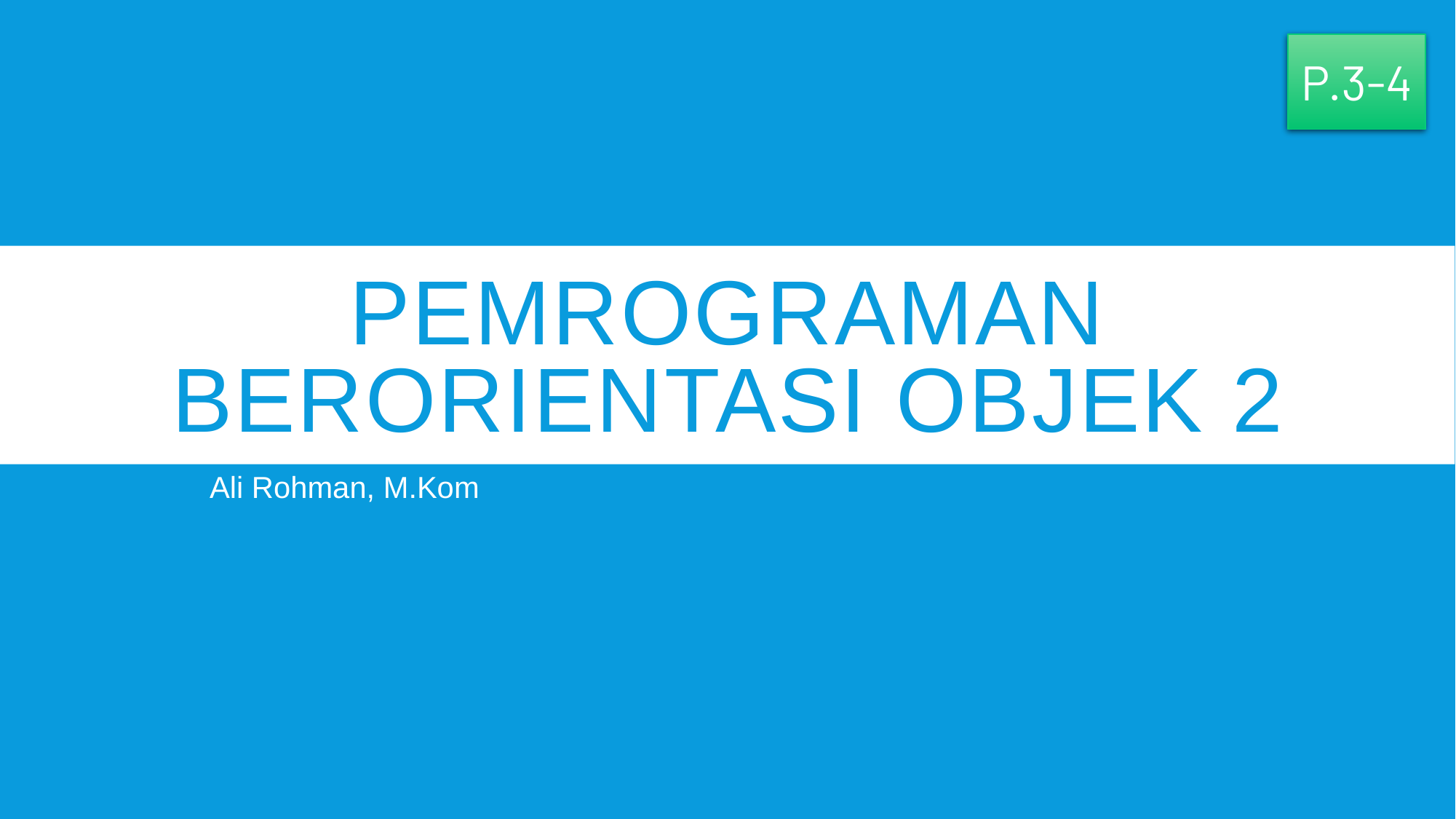

P.3-4
# PEMROGRAMAN BERORIENTASI OBJEK 2
Ali Rohman, M.Kom